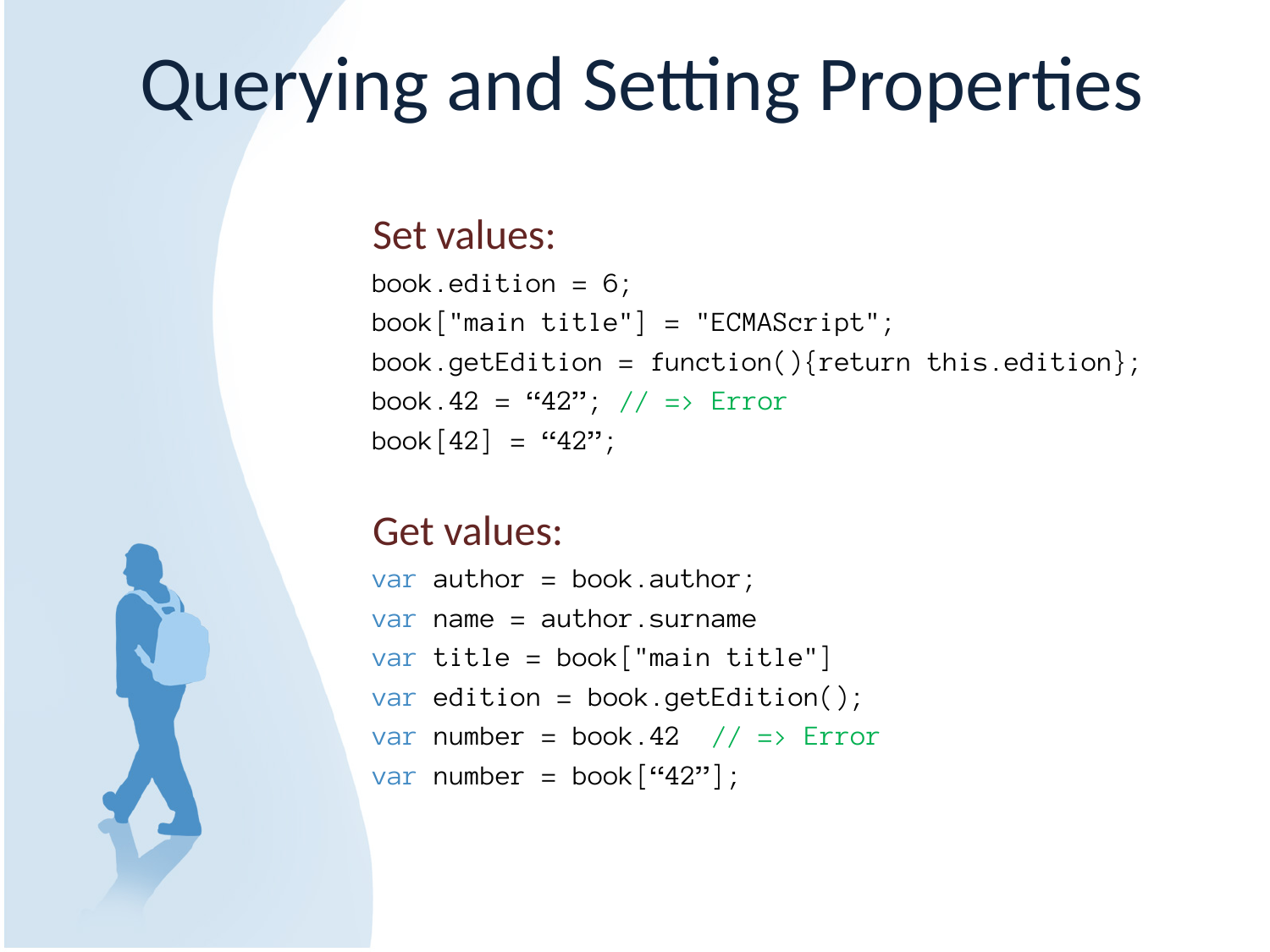

# Querying and Setting Properties
Set values:
book.edition = 6;
book["main title"] = "ECMAScript";
book.getEdition = function(){return this.edition};
book.42 = “42”; // => Error
book[42] = “42”;

Get values:
var author = book.author;
var name = author.surname
var title = book["main title"]
var edition = book.getEdition();
var number = book.42  // => Error
var number = book[“42”];